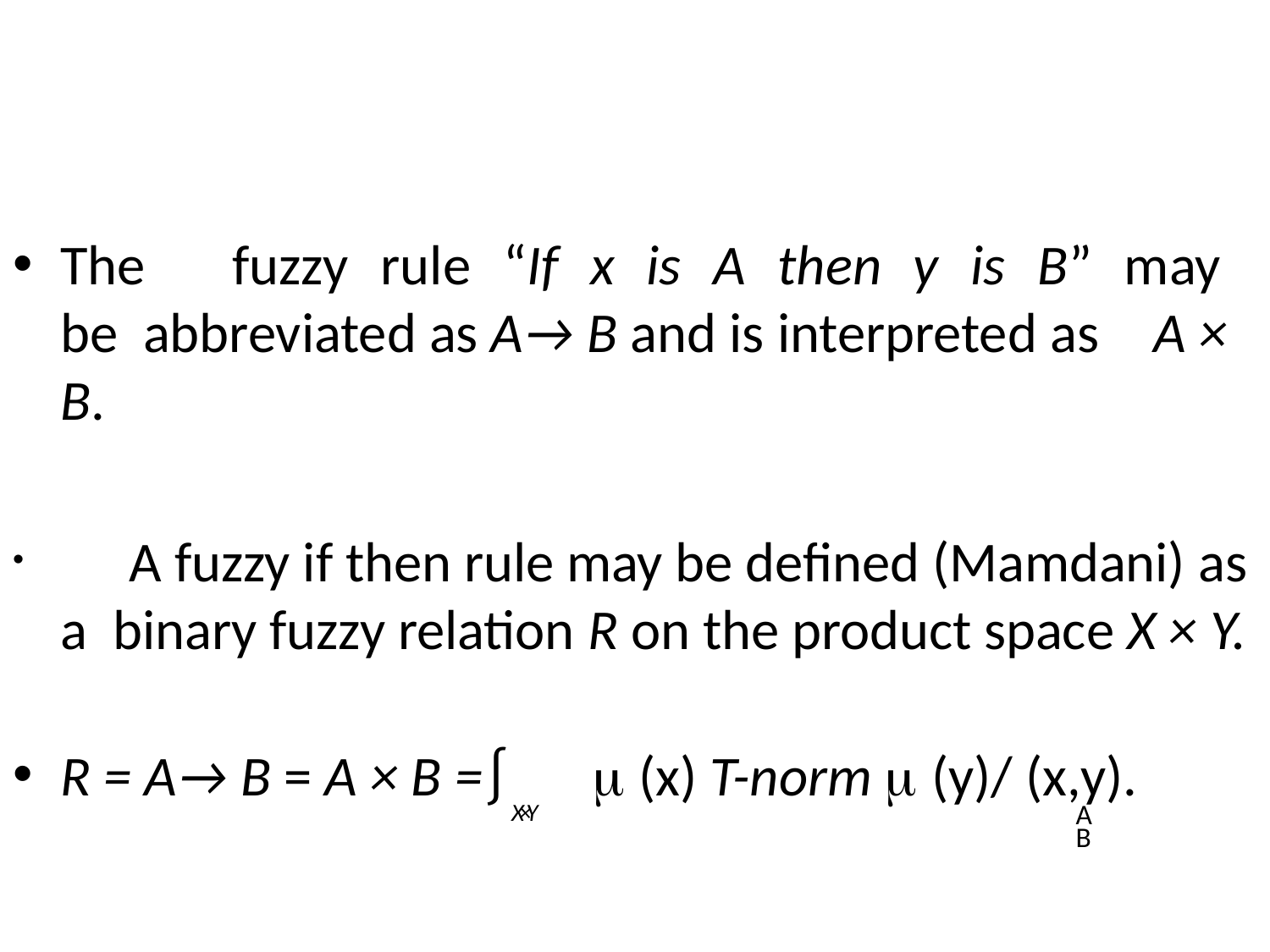

The	fuzzy	rule	“If	x	is	A	then	y	is	B”	may	be  abbreviated as A→ B and is interpreted as		A × B.

	A fuzzy if then rule may be defined (Mamdani) as a  binary fuzzy relation R on the product space X × Y.

R = A→ B = A × B =∫	μ (x) T-norm μ (y)/ (x,y).
X×Y	A	B